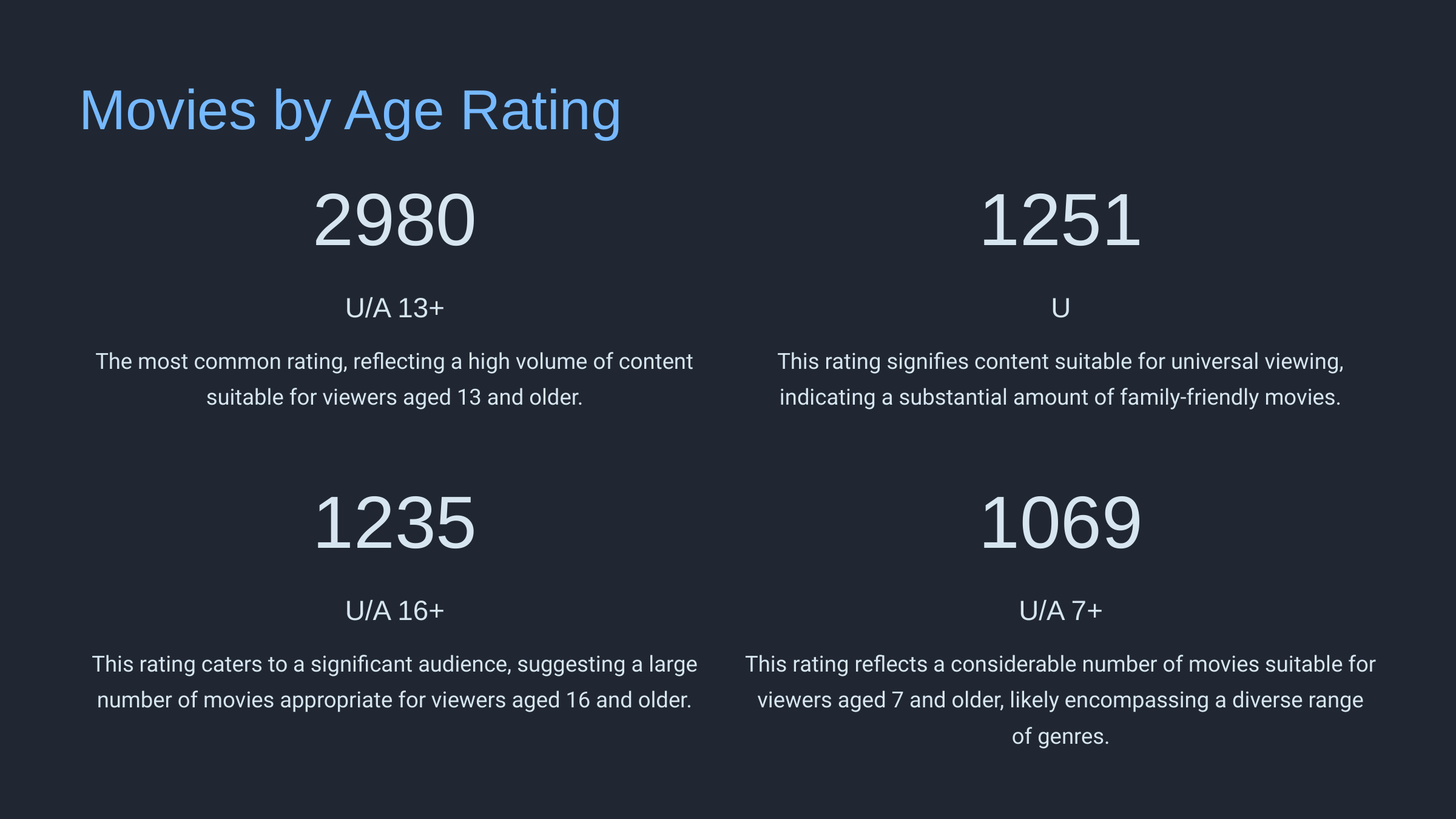

Movies by Age Rating
2980
1251
U/A 13+
U
The most common rating, reflecting a high volume of content suitable for viewers aged 13 and older.
This rating signifies content suitable for universal viewing, indicating a substantial amount of family-friendly movies.
1235
1069
U/A 16+
U/A 7+
This rating caters to a significant audience, suggesting a large number of movies appropriate for viewers aged 16 and older.
This rating reflects a considerable number of movies suitable for viewers aged 7 and older, likely encompassing a diverse range of genres.